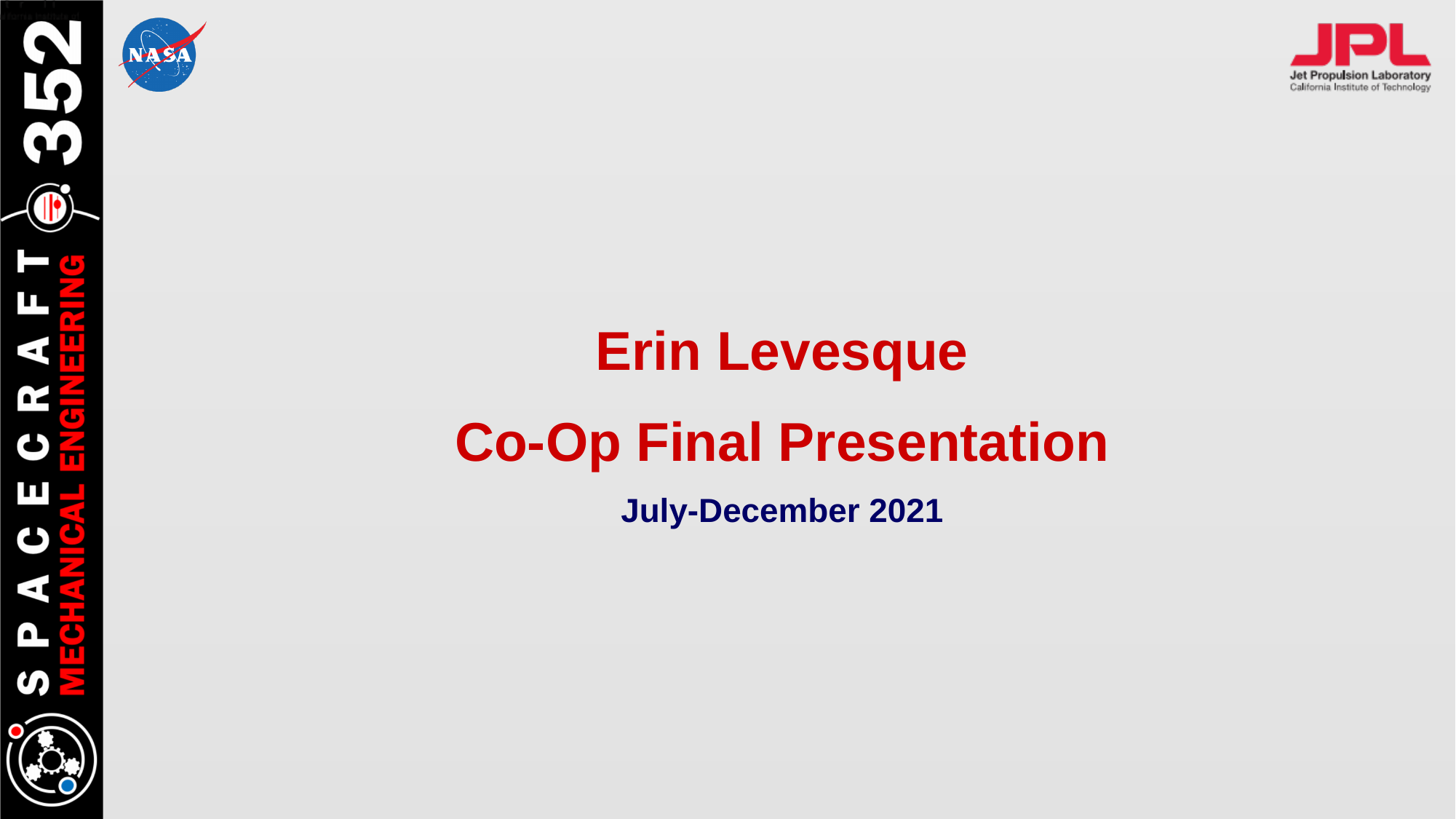

# Erin Levesque Co-Op Final Presentation July-December 2021